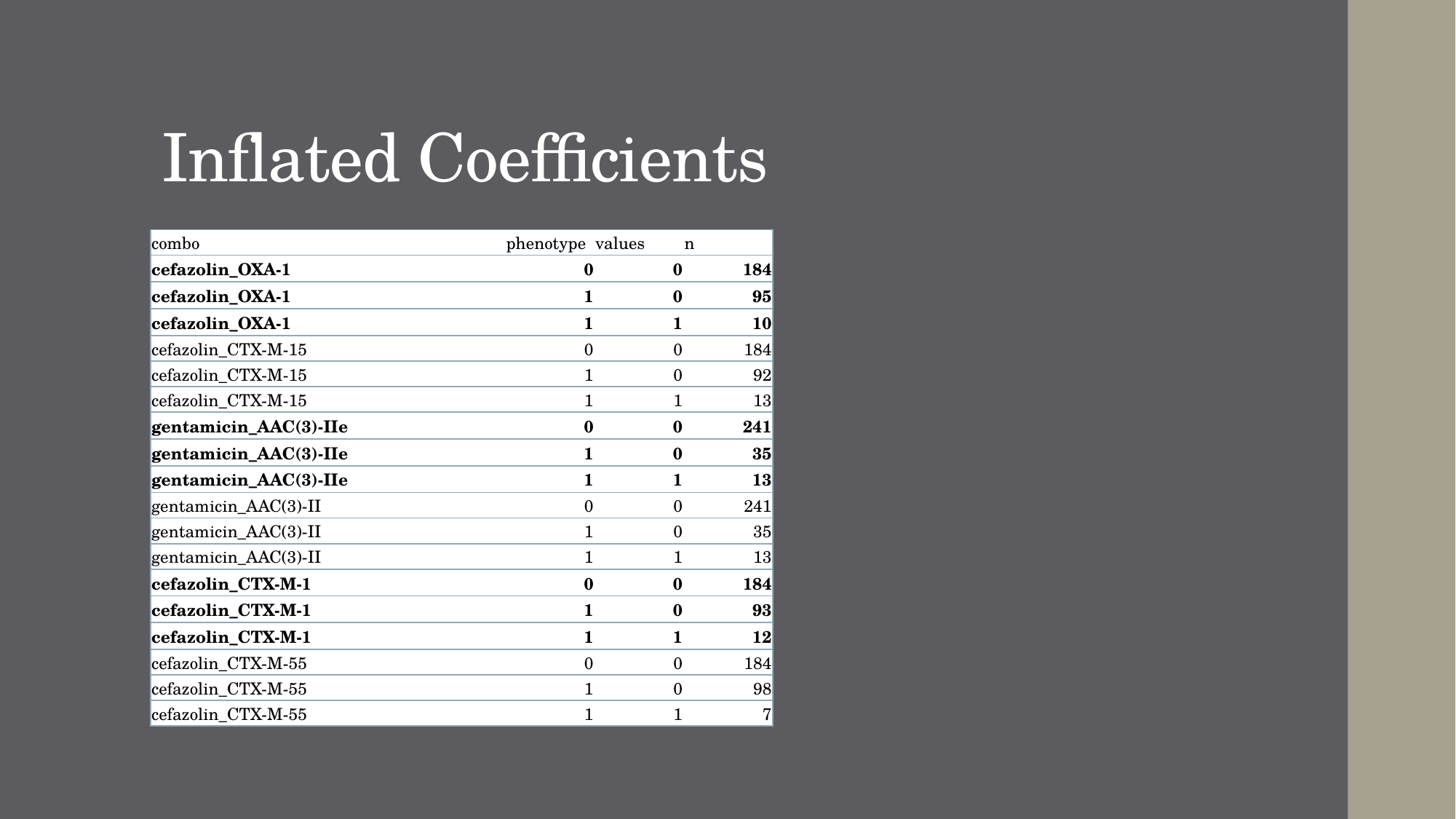

# Inflated Coefficients
| combo | phenotype | values | n |
| --- | --- | --- | --- |
| cefazolin\_OXA-1 | 0 | 0 | 184 |
| cefazolin\_OXA-1 | 1 | 0 | 95 |
| cefazolin\_OXA-1 | 1 | 1 | 10 |
| cefazolin\_CTX-M-15 | 0 | 0 | 184 |
| cefazolin\_CTX-M-15 | 1 | 0 | 92 |
| cefazolin\_CTX-M-15 | 1 | 1 | 13 |
| gentamicin\_AAC(3)-IIe | 0 | 0 | 241 |
| gentamicin\_AAC(3)-IIe | 1 | 0 | 35 |
| gentamicin\_AAC(3)-IIe | 1 | 1 | 13 |
| gentamicin\_AAC(3)-II | 0 | 0 | 241 |
| gentamicin\_AAC(3)-II | 1 | 0 | 35 |
| gentamicin\_AAC(3)-II | 1 | 1 | 13 |
| cefazolin\_CTX-M-1 | 0 | 0 | 184 |
| cefazolin\_CTX-M-1 | 1 | 0 | 93 |
| cefazolin\_CTX-M-1 | 1 | 1 | 12 |
| cefazolin\_CTX-M-55 | 0 | 0 | 184 |
| cefazolin\_CTX-M-55 | 1 | 0 | 98 |
| cefazolin\_CTX-M-55 | 1 | 1 | 7 |